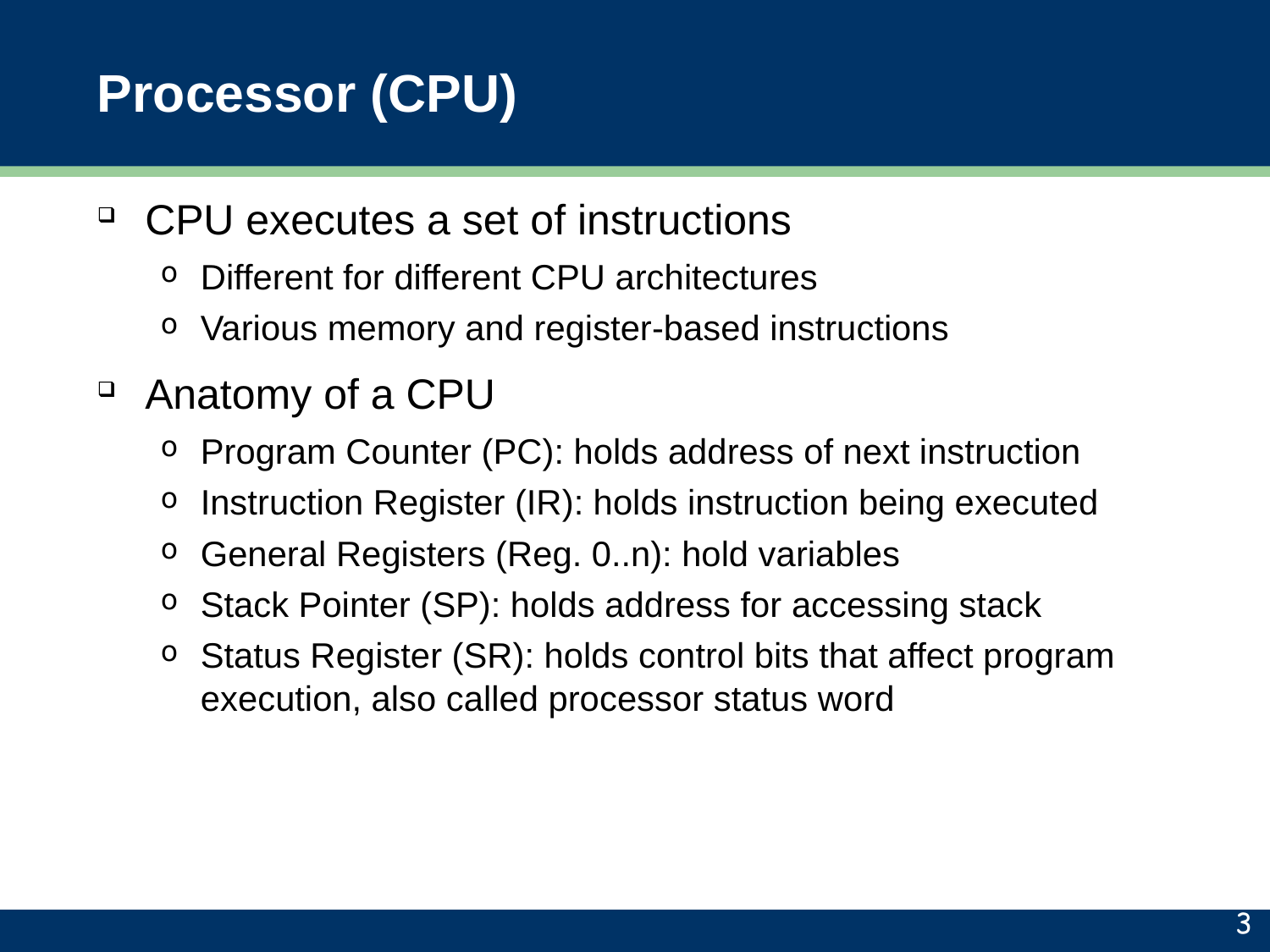

# Processor (CPU)
CPU executes a set of instructions
Different for different CPU architectures
Various memory and register-based instructions
Anatomy of a CPU
Program Counter (PC): holds address of next instruction
Instruction Register (IR): holds instruction being executed
General Registers (Reg. 0..n): hold variables
Stack Pointer (SP): holds address for accessing stack
Status Register (SR): holds control bits that affect program execution, also called processor status word

3